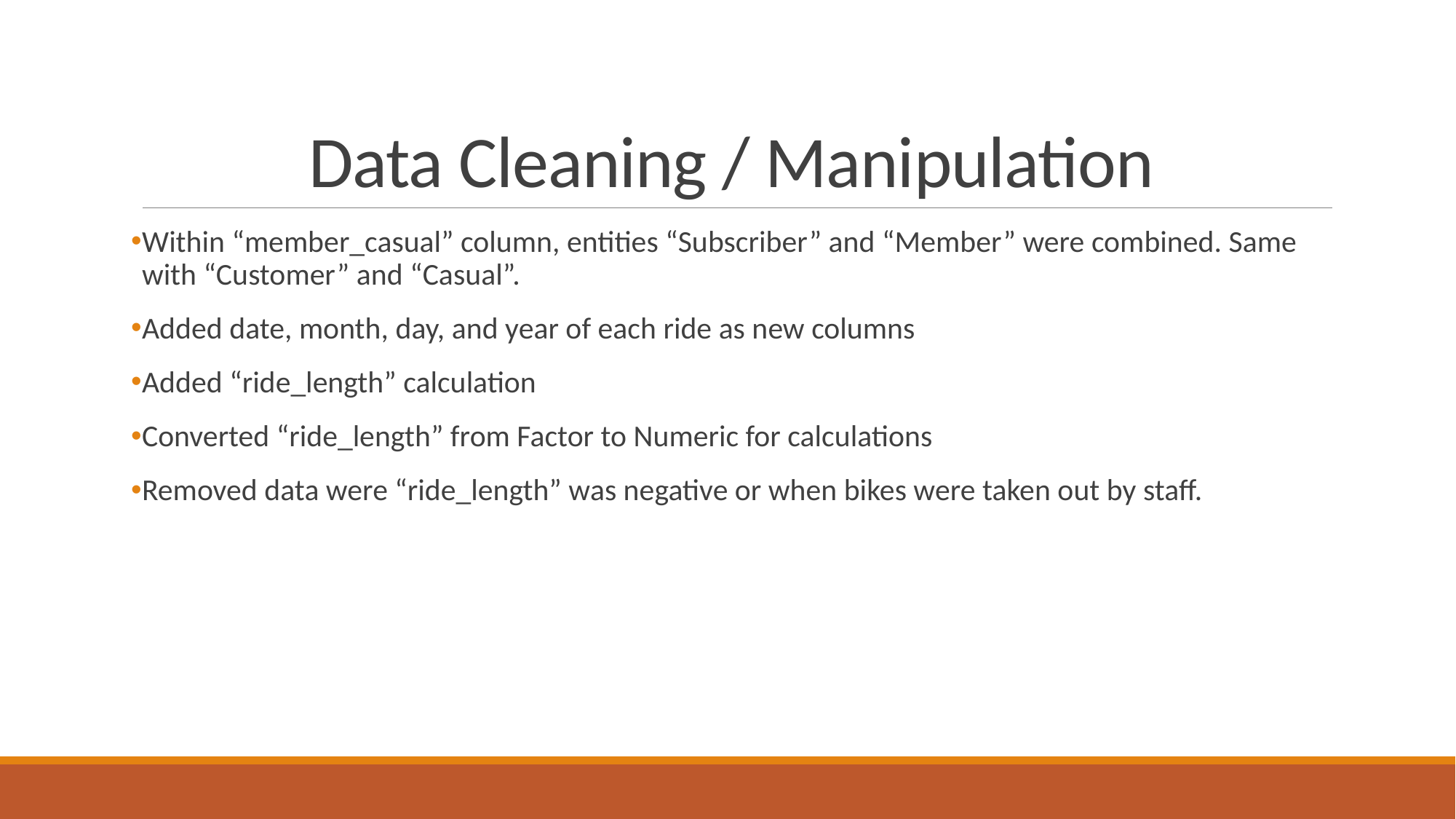

# Data Cleaning / Manipulation
Within “member_casual” column, entities “Subscriber” and “Member” were combined. Same with “Customer” and “Casual”.
Added date, month, day, and year of each ride as new columns
Added “ride_length” calculation
Converted “ride_length” from Factor to Numeric for calculations
Removed data were “ride_length” was negative or when bikes were taken out by staff.